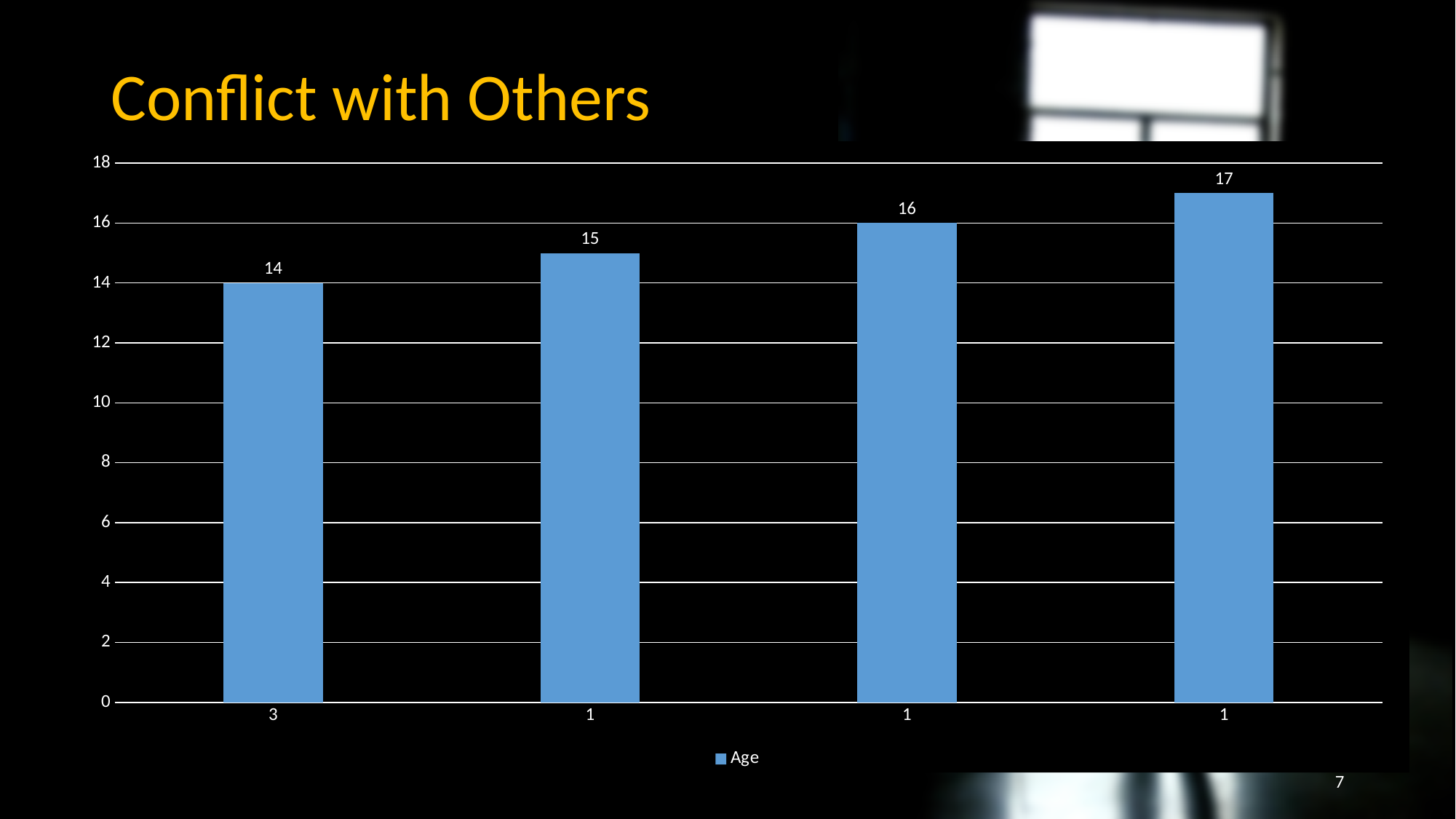

# Conflict with Others

### Chart

| Category | Age |
|---|---|
| 3 | 14.0 |
| 1 | 15.0 |
| 1 | 16.0 |
| 1 | 17.0 |
7